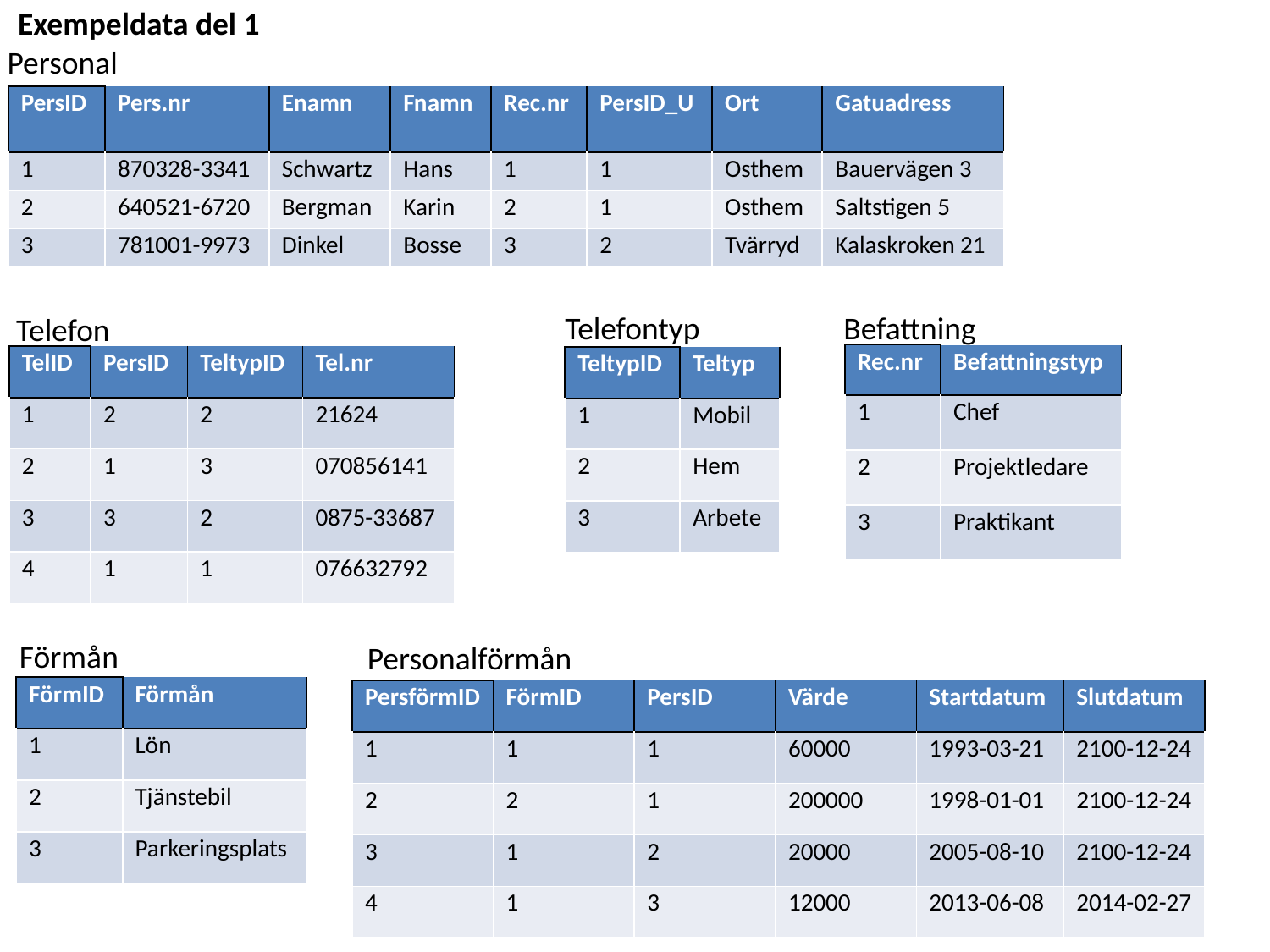

Exempeldata del 1
Personal
| PersID | Pers.nr | Enamn | Fnamn | Rec.nr | PersID\_U | Ort | Gatuadress |
| --- | --- | --- | --- | --- | --- | --- | --- |
| 1 | 870328-3341 | Schwartz | Hans | 1 | 1 | Osthem | Bauervägen 3 |
| 2 | 640521-6720 | Bergman | Karin | 2 | 1 | Osthem | Saltstigen 5 |
| 3 | 781001-9973 | Dinkel | Bosse | 3 | 2 | Tvärryd | Kalaskroken 21 |
Telefontyp
Befattning
Telefon
| Rec.nr | Befattningstyp |
| --- | --- |
| 1 | Chef |
| 2 | Projektledare |
| 3 | Praktikant |
| TelID | PersID | TeltypID | Tel.nr |
| --- | --- | --- | --- |
| 1 | 2 | 2 | 21624 |
| 2 | 1 | 3 | 070856141 |
| 3 | 3 | 2 | 0875-33687 |
| 4 | 1 | 1 | 076632792 |
| TeltypID | Teltyp |
| --- | --- |
| 1 | Mobil |
| 2 | Hem |
| 3 | Arbete |
Förmån
Personalförmån
| FörmID | Förmån |
| --- | --- |
| 1 | Lön |
| 2 | Tjänstebil |
| 3 | Parkeringsplats |
| PersförmID | FörmID | PersID | Värde | Startdatum | Slutdatum |
| --- | --- | --- | --- | --- | --- |
| 1 | 1 | 1 | 60000 | 1993-03-21 | 2100-12-24 |
| 2 | 2 | 1 | 200000 | 1998-01-01 | 2100-12-24 |
| 3 | 1 | 2 | 20000 | 2005-08-10 | 2100-12-24 |
| 4 | 1 | 3 | 12000 | 2013-06-08 | 2014-02-27 |